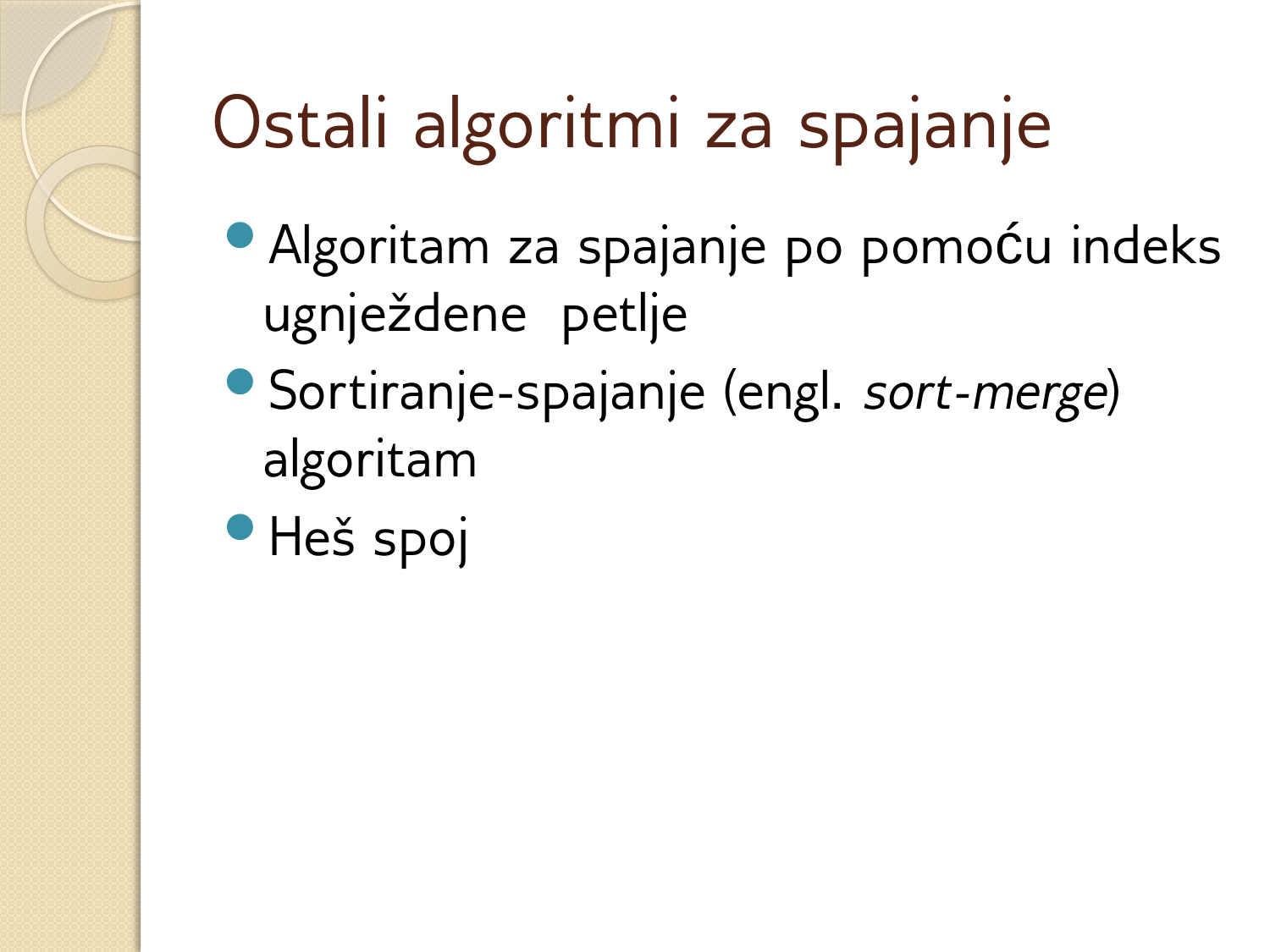

# Ostali algoritmi za spajanje
Algoritam za spajanje po pomoću indeks ugnježdene  petlje
Sortiranje-spajanje (engl. sort-merge) algoritam
Heš spoj